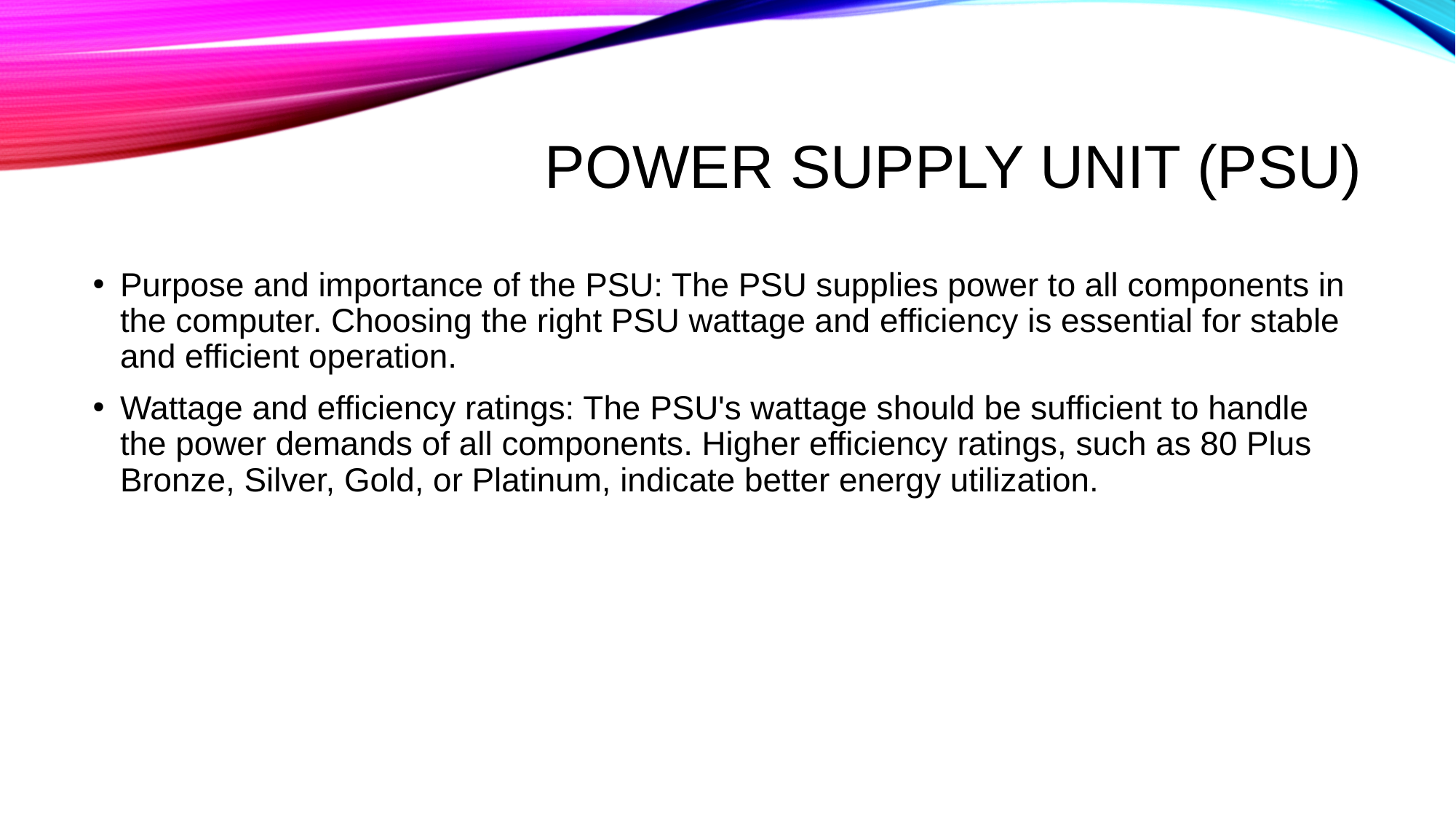

# Power Supply Unit (PSU)
Purpose and importance of the PSU: The PSU supplies power to all components in the computer. Choosing the right PSU wattage and efficiency is essential for stable and efficient operation.
Wattage and efficiency ratings: The PSU's wattage should be sufficient to handle the power demands of all components. Higher efficiency ratings, such as 80 Plus Bronze, Silver, Gold, or Platinum, indicate better energy utilization.